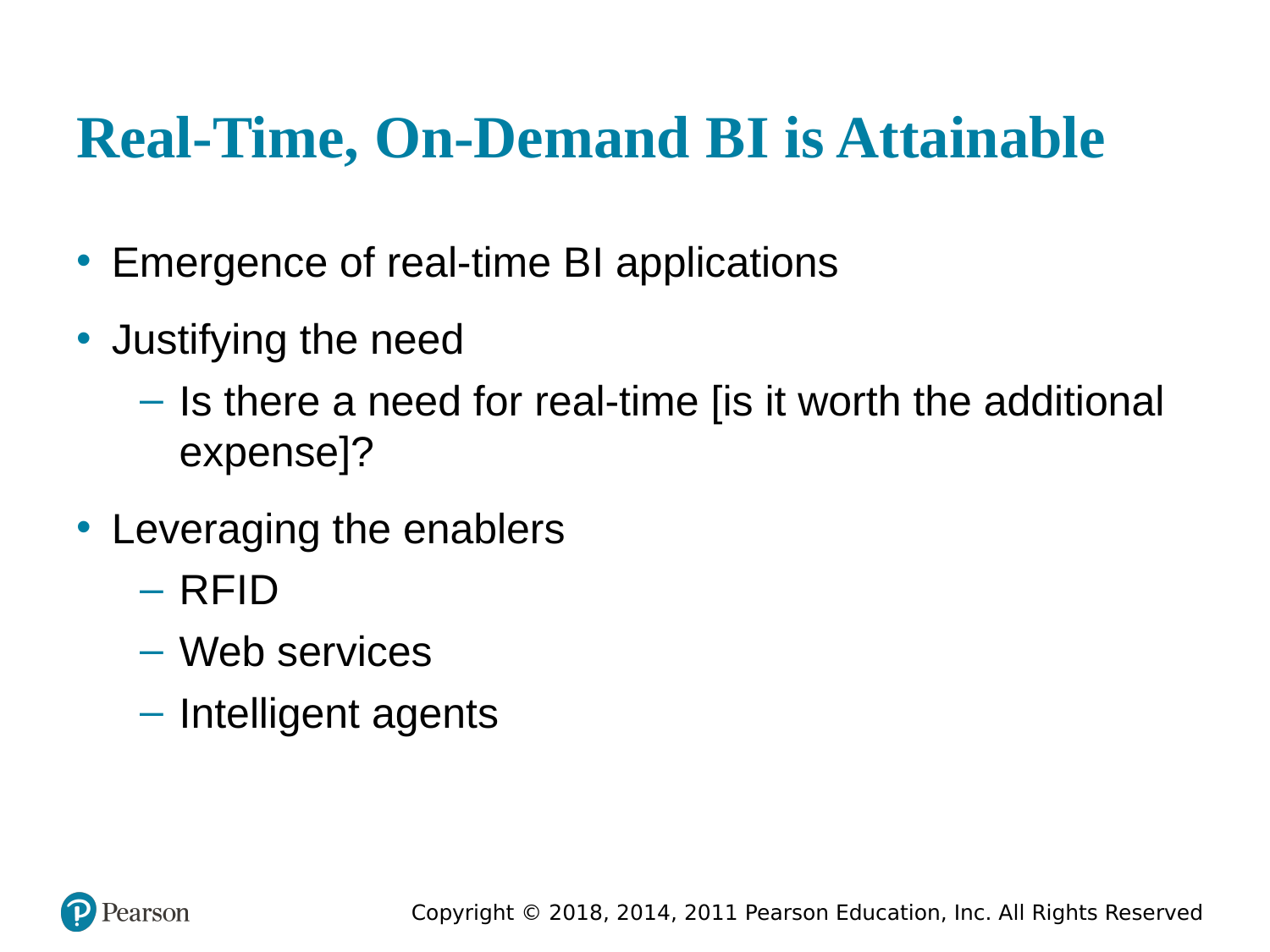

# Real-Time, On-Demand B I is Attainable
Emergence of real-time B I applications
Justifying the need
Is there a need for real-time [is it worth the additional expense]?
Leveraging the enablers
R F I D
Web services
Intelligent agents